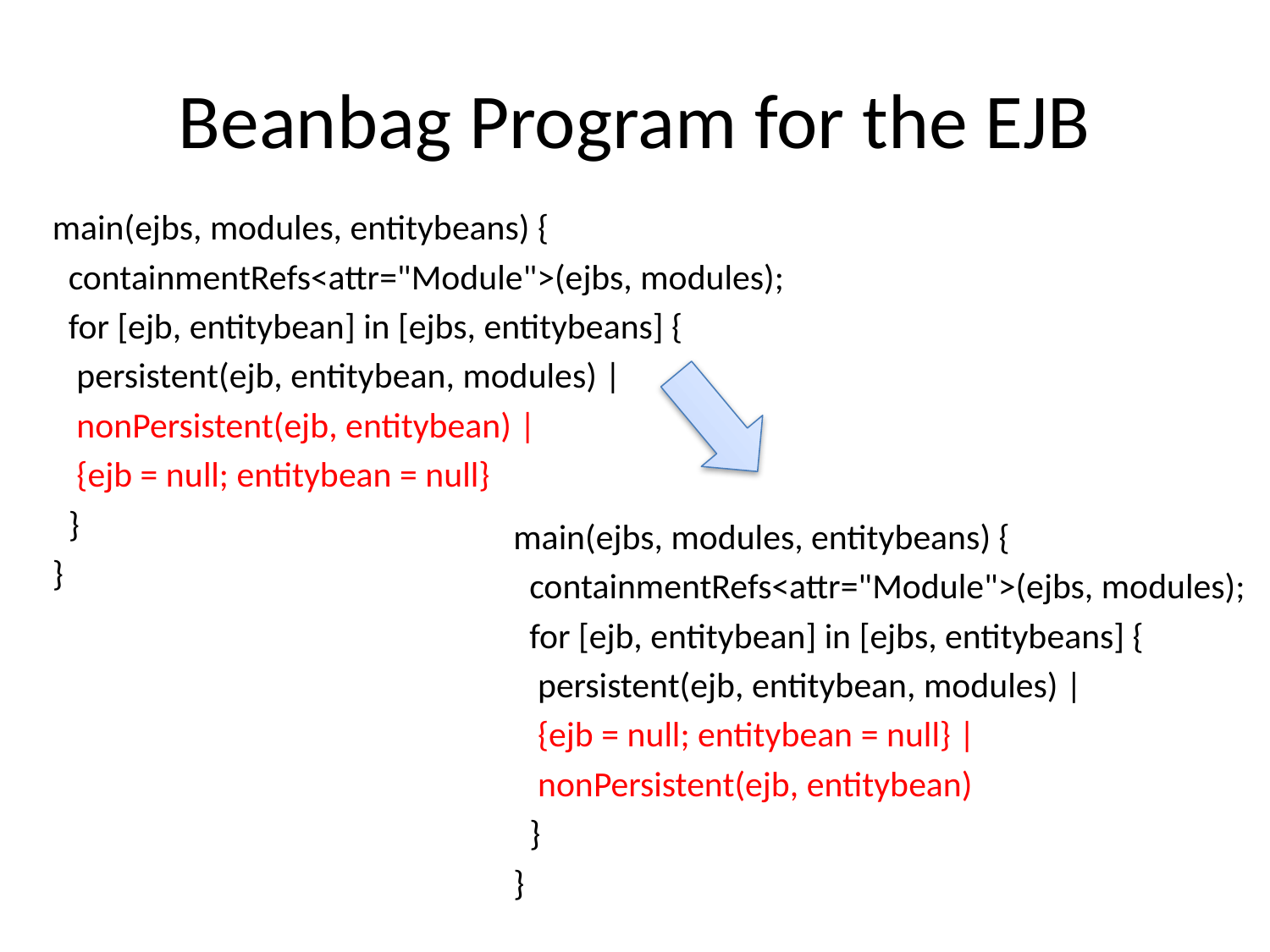

# Beanbag Program for the EJB
main(ejbs, modules, entitybeans) {
  containmentRefs<attr="Module">(ejbs, modules);
  for [ejb, entitybean] in [ejbs, entitybeans] {
   persistent(ejb, entitybean, modules) |
   nonPersistent(ejb, entitybean) |
   {ejb = null; entitybean = null}
  }
}

main(ejbs, modules, entitybeans) {
  containmentRefs<attr="Module">(ejbs, modules);
  for [ejb, entitybean] in [ejbs, entitybeans] {
   persistent(ejb, entitybean, modules) |
   {ejb = null; entitybean = null} |
   nonPersistent(ejb, entitybean)
  }
}